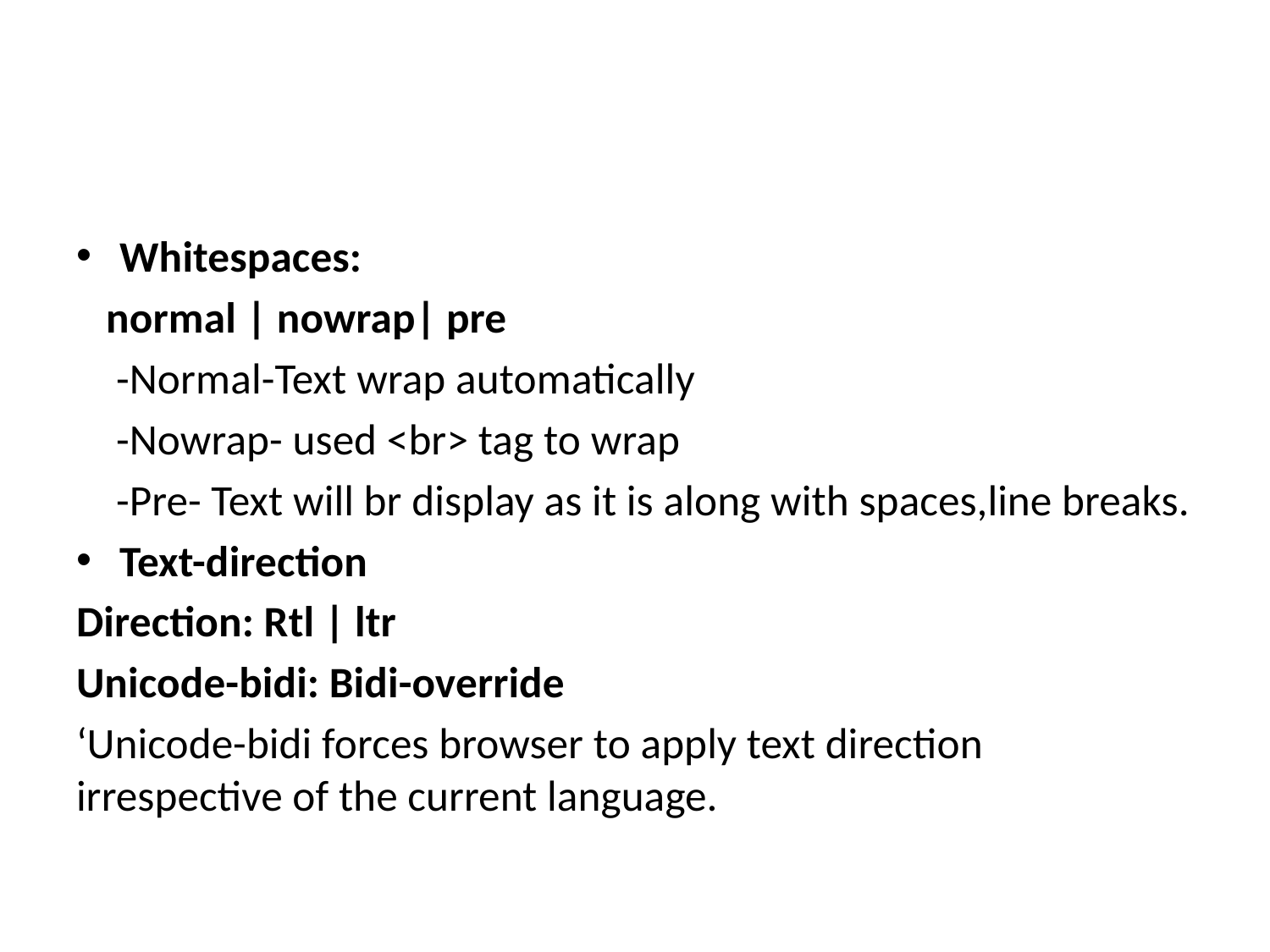

#
Whitespaces:
   normal | nowrap| pre
    -Normal-Text wrap automatically
    -Nowrap- used <br> tag to wrap
    -Pre- Text will br display as it is along with spaces,line breaks.
Text-direction
Direction: Rtl | ltr
Unicode-bidi: Bidi-override
‘Unicode-bidi forces browser to apply text direction irrespective of the current language.